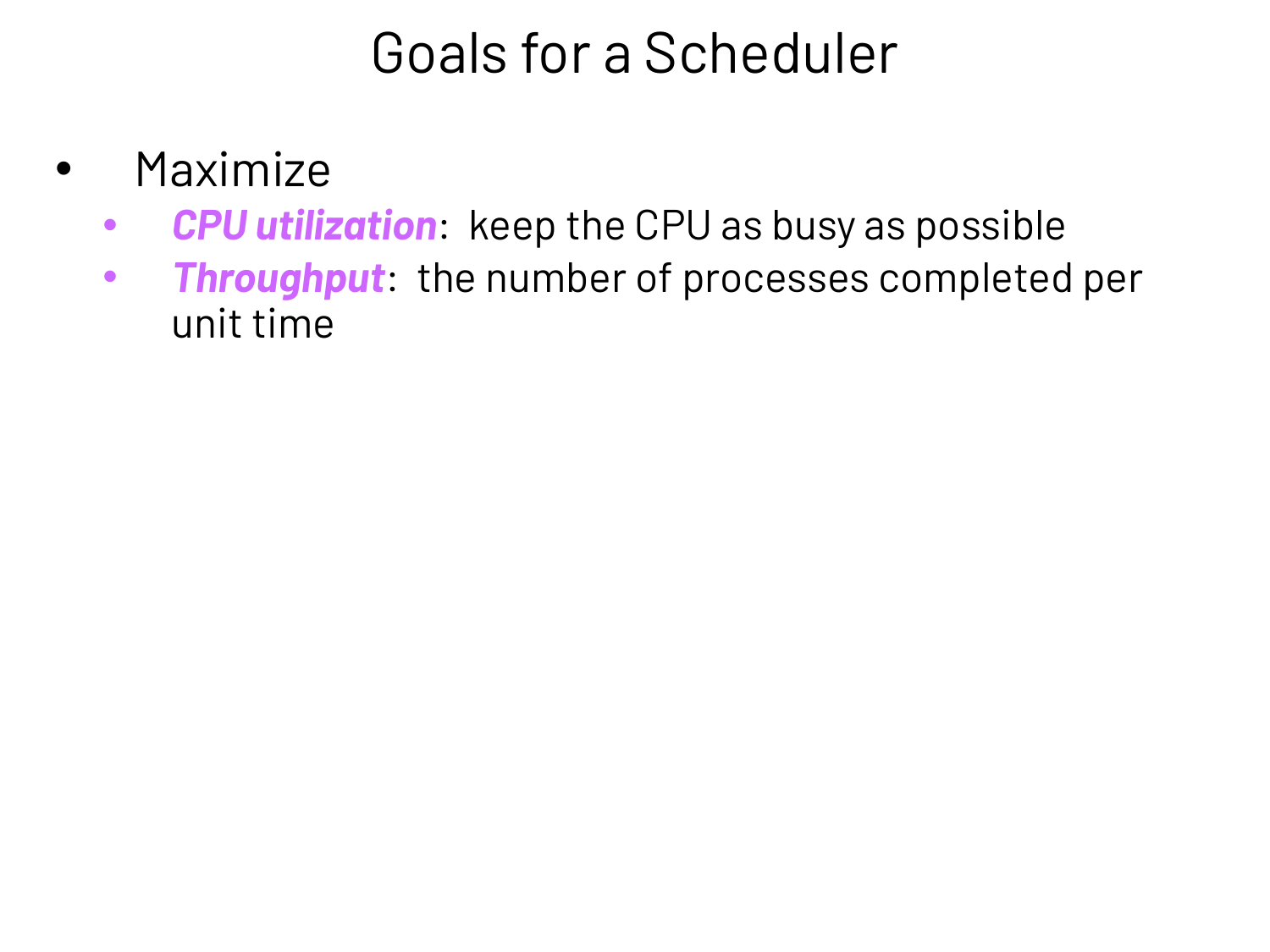

# Goals for a Scheduler
Maximize
CPU utilization:  keep the CPU as busy as possible
Throughput:  the number of processes completed per unit time